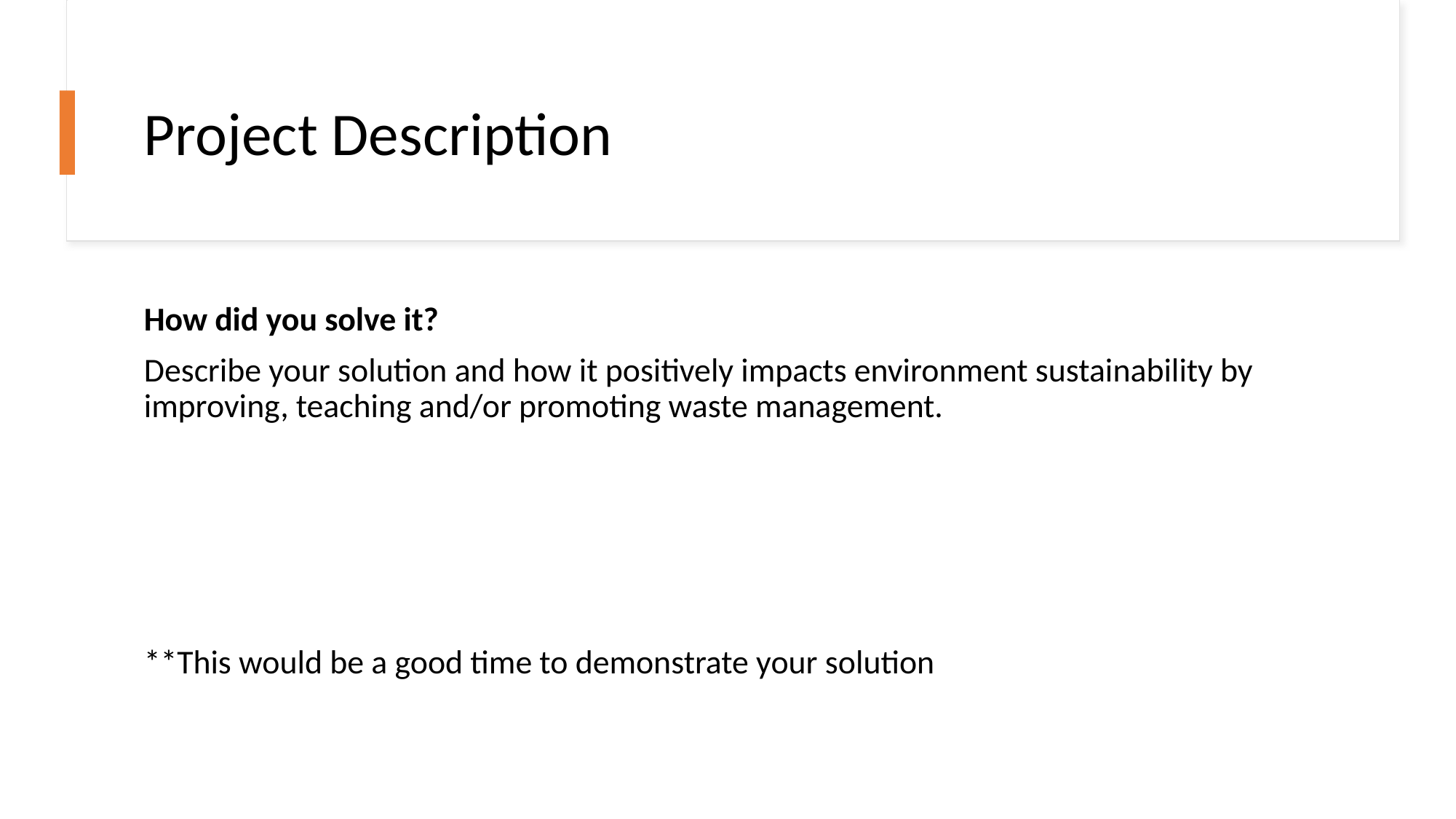

# Project Description

How did you solve it?
Describe your solution and how it positively impacts environment sustainability by improving, teaching and/or promoting waste management.

**This would be a good time to demonstrate your solution